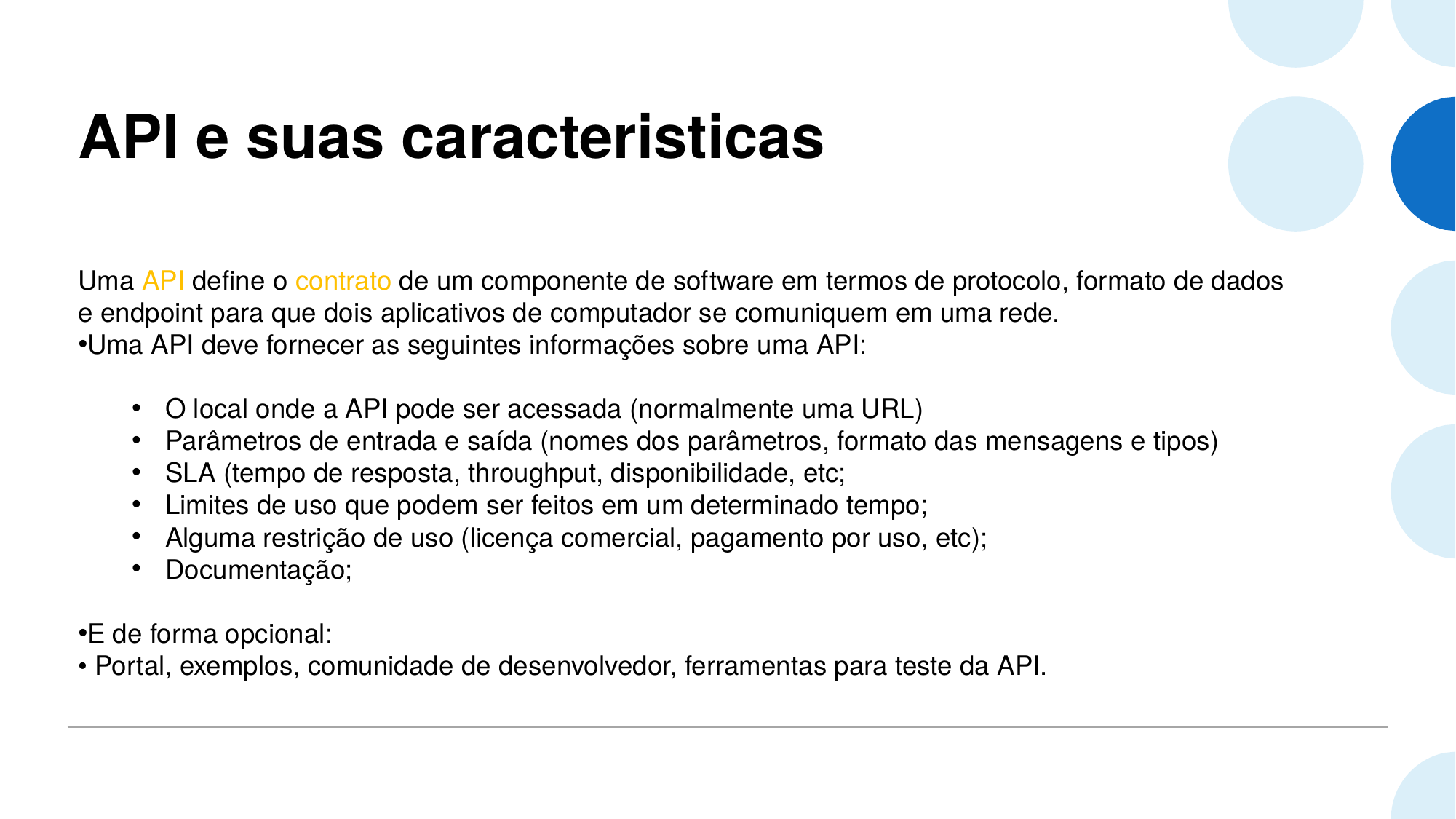

# API e suas caracteristicas
Uma API define o contrato de um componente de software em termos de protocolo, formato de dados e endpoint para que dois aplicativos de computador se comuniquem em uma rede.
Uma API deve fornecer as seguintes informações sobre uma API:

O local onde a API pode ser acessada (normalmente uma URL)
Parâmetros de entrada e saída (nomes dos parâmetros, formato das mensagens e tipos)
SLA (tempo de resposta, throughput, disponibilidade, etc;
Limites de uso que podem ser feitos em um determinado tempo;
Alguma restrição de uso (licença comercial, pagamento por uso, etc);
Documentação;

E de forma opcional:
• Portal, exemplos, comunidade de desenvolvedor, ferramentas para teste da API.